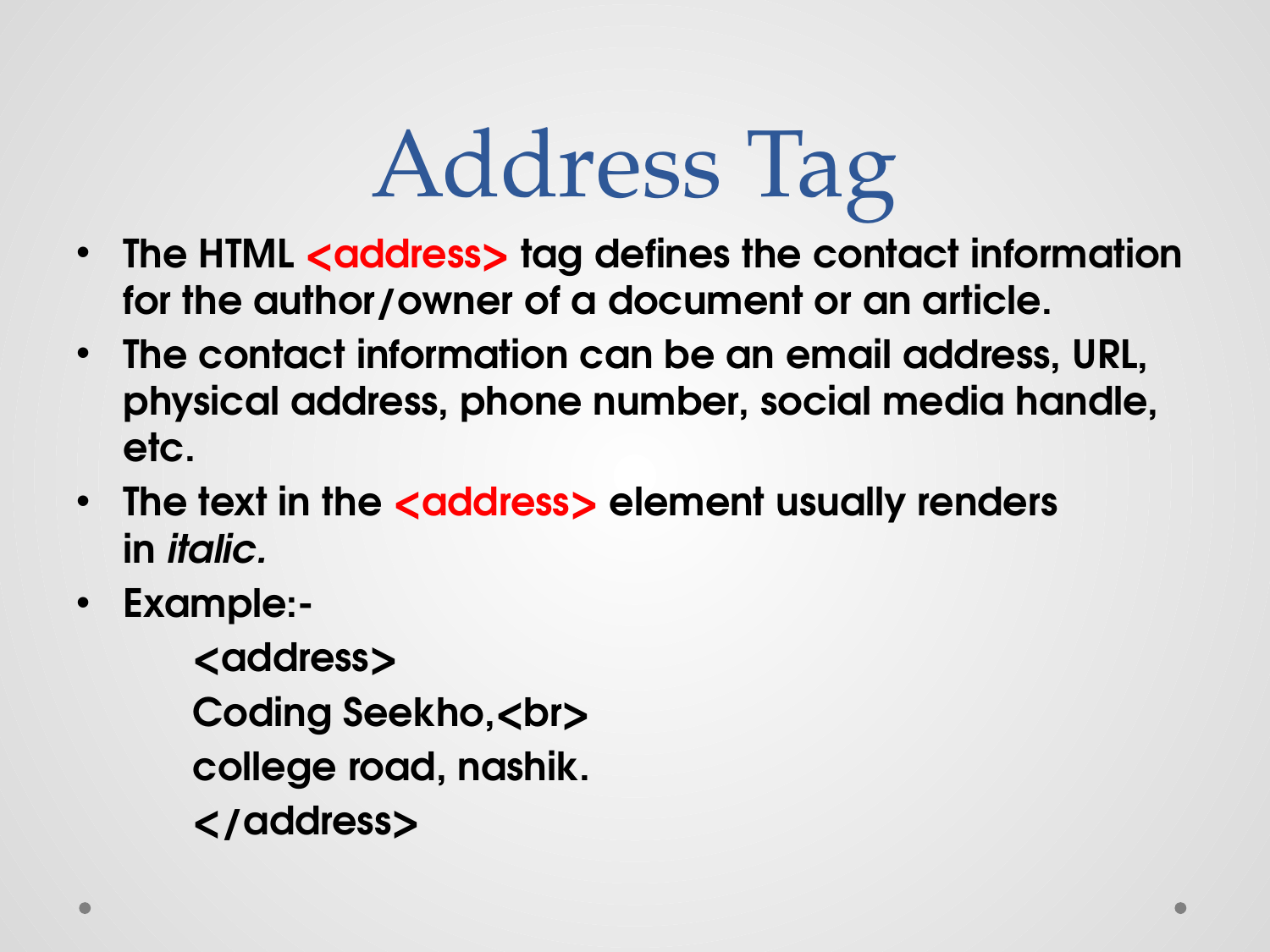

# Address Tag
The HTML <address> tag defines the contact information for the author/owner of a document or an article.
The contact information can be an email address, URL, physical address, phone number, social media handle, etc.
The text in the <address> element usually renders in italic.
Example:-
	<address>
	Coding Seekho,<br>
	college road, nashik.
	</address>